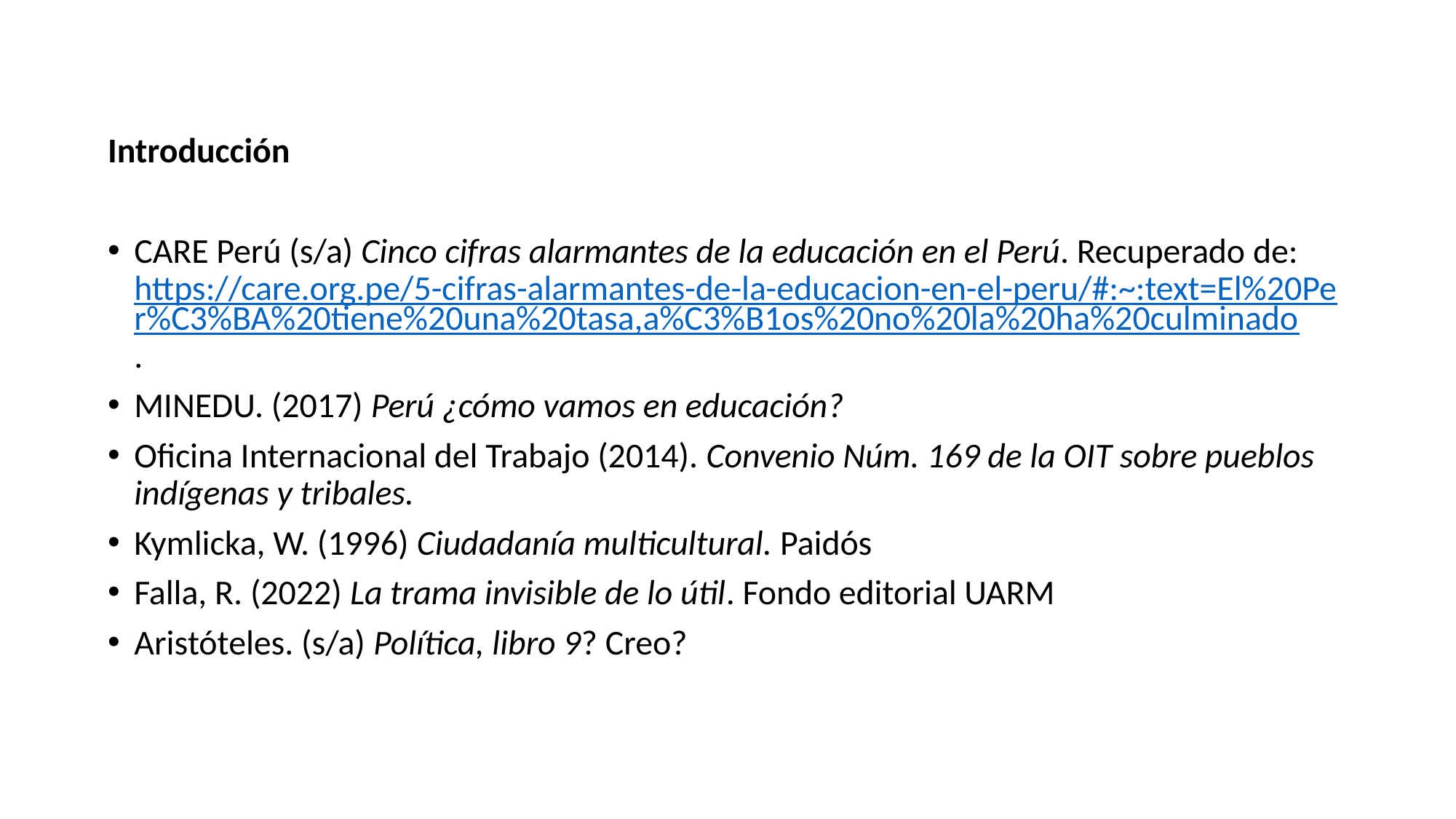

Introducción

CARE Perú (s/a) Cinco cifras alarmantes de la educación en el Perú. Recuperado de: https://care.org.pe/5-cifras-alarmantes-de-la-educacion-en-el-peru/#:~:text=El%20Per%C3%BA%20tiene%20una%20tasa,a%C3%B1os%20no%20la%20ha%20culminado.
MINEDU. (2017) Perú ¿cómo vamos en educación?
Oficina Internacional del Trabajo (2014). Convenio Núm. 169 de la OIT sobre pueblos indígenas y tribales.
Kymlicka, W. (1996) Ciudadanía multicultural. Paidós
Falla, R. (2022) La trama invisible de lo útil. Fondo editorial UARM
Aristóteles. (s/a) Política, libro 9? Creo?